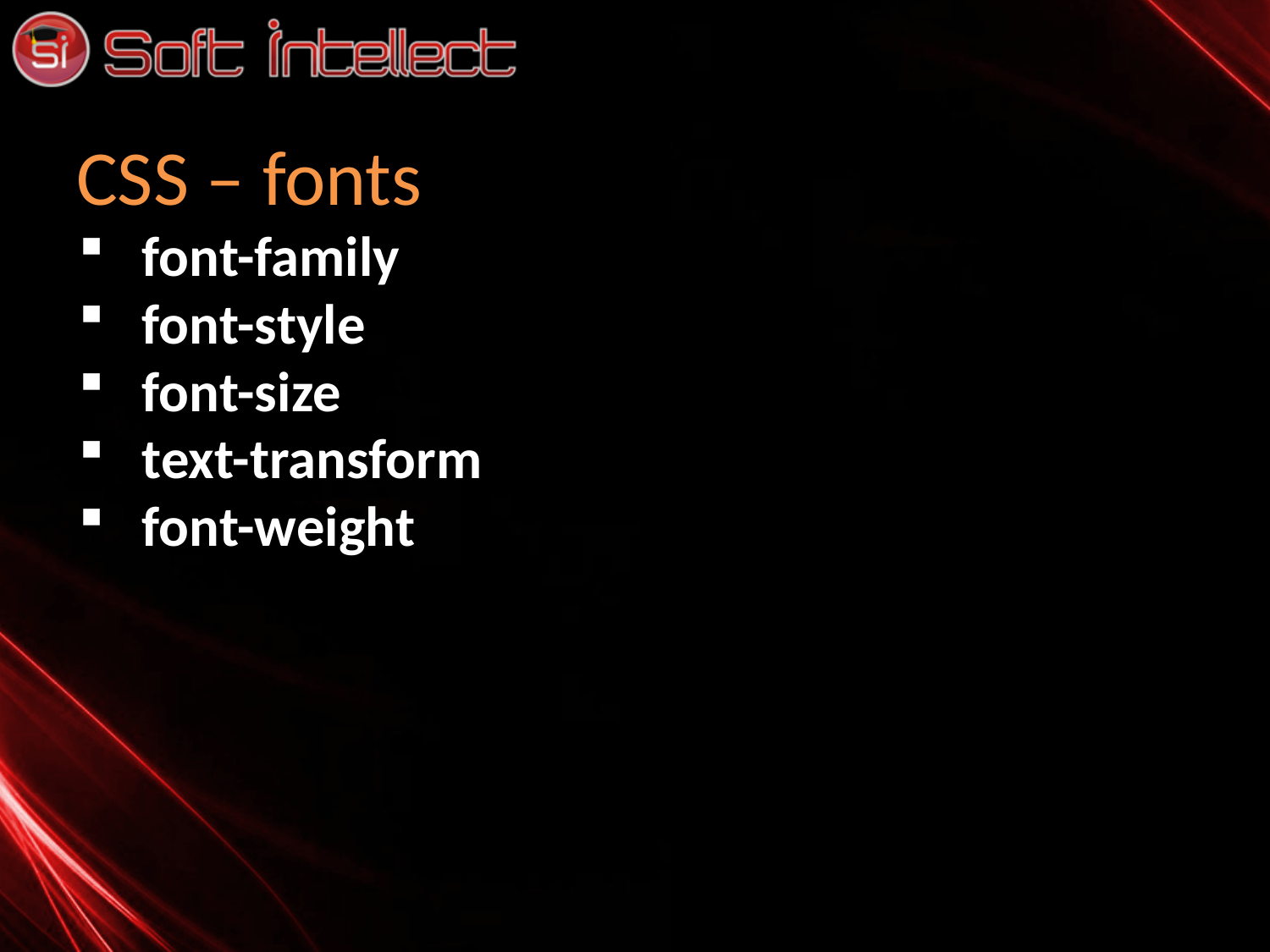

# CSS – fonts
font-family
font-style
font-size
text-transform
font-weight